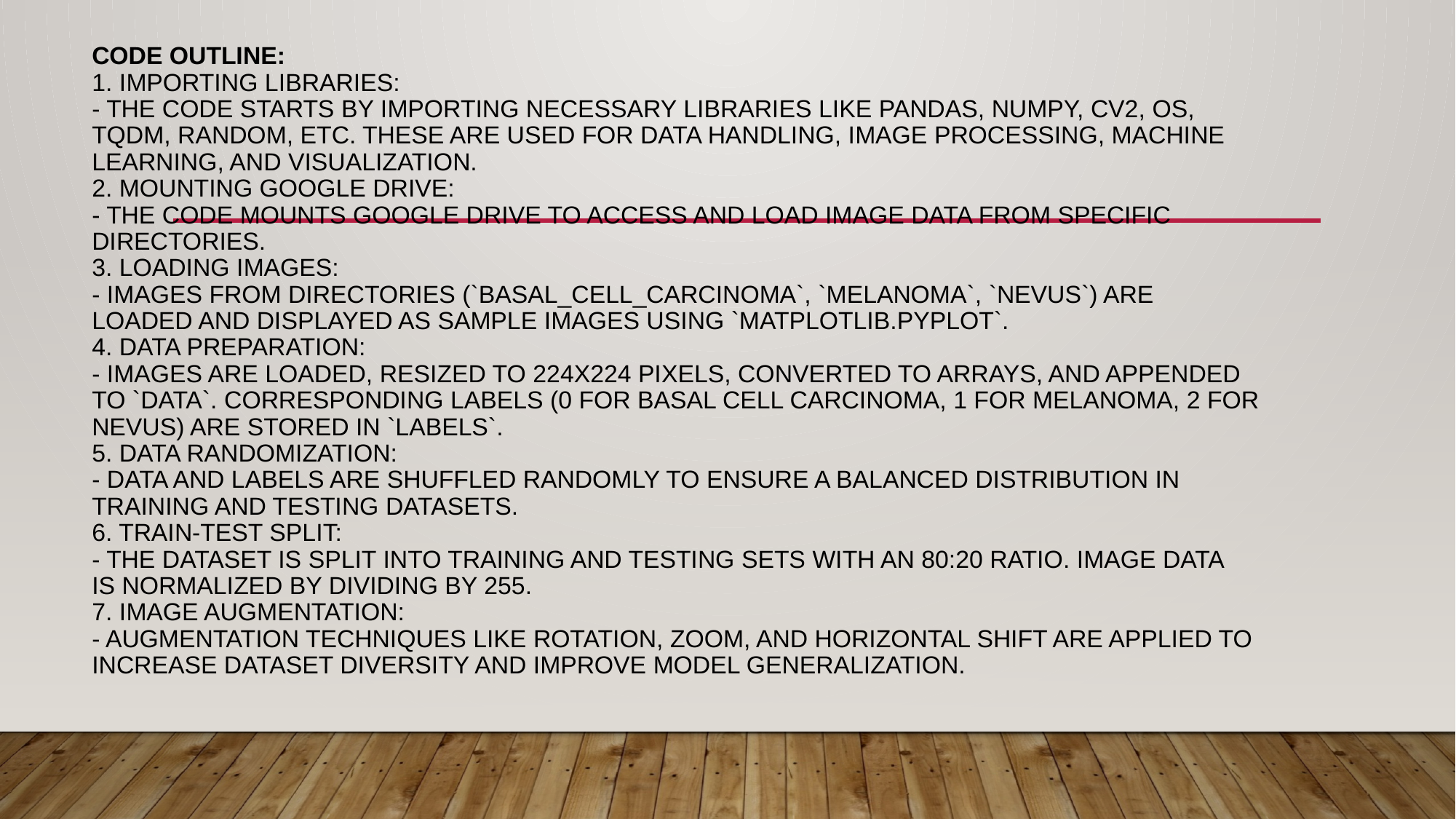

# CODE OUTLINE: 1. Importing Libraries: - The code starts by importing necessary libraries like pandas, numpy, cv2, os, tqdm, random, etc. These are used for data handling, image processing, machine learning, and visualization. 2. Mounting Google Drive: - The code mounts Google Drive to access and load image data from specific directories. 3. Loading Images: - Images from directories (`Basal_cell_carcinoma`, `Melanoma`, `Nevus`) are loaded and displayed as sample images using `matplotlib.pyplot`. 4. Data Preparation: - Images are loaded, resized to 224x224 pixels, converted to arrays, and appended to `data`. Corresponding labels (0 for Basal Cell Carcinoma, 1 for Melanoma, 2 for Nevus) are stored in `labels`. 5. Data Randomization: - Data and labels are shuffled randomly to ensure a balanced distribution in training and testing datasets. 6. Train-Test Split: - The dataset is split into training and testing sets with an 80:20 ratio. Image data is normalized by dividing by 255. 7. Image Augmentation: - Augmentation techniques like rotation, zoom, and horizontal shift are applied to increase dataset diversity and improve model generalization.